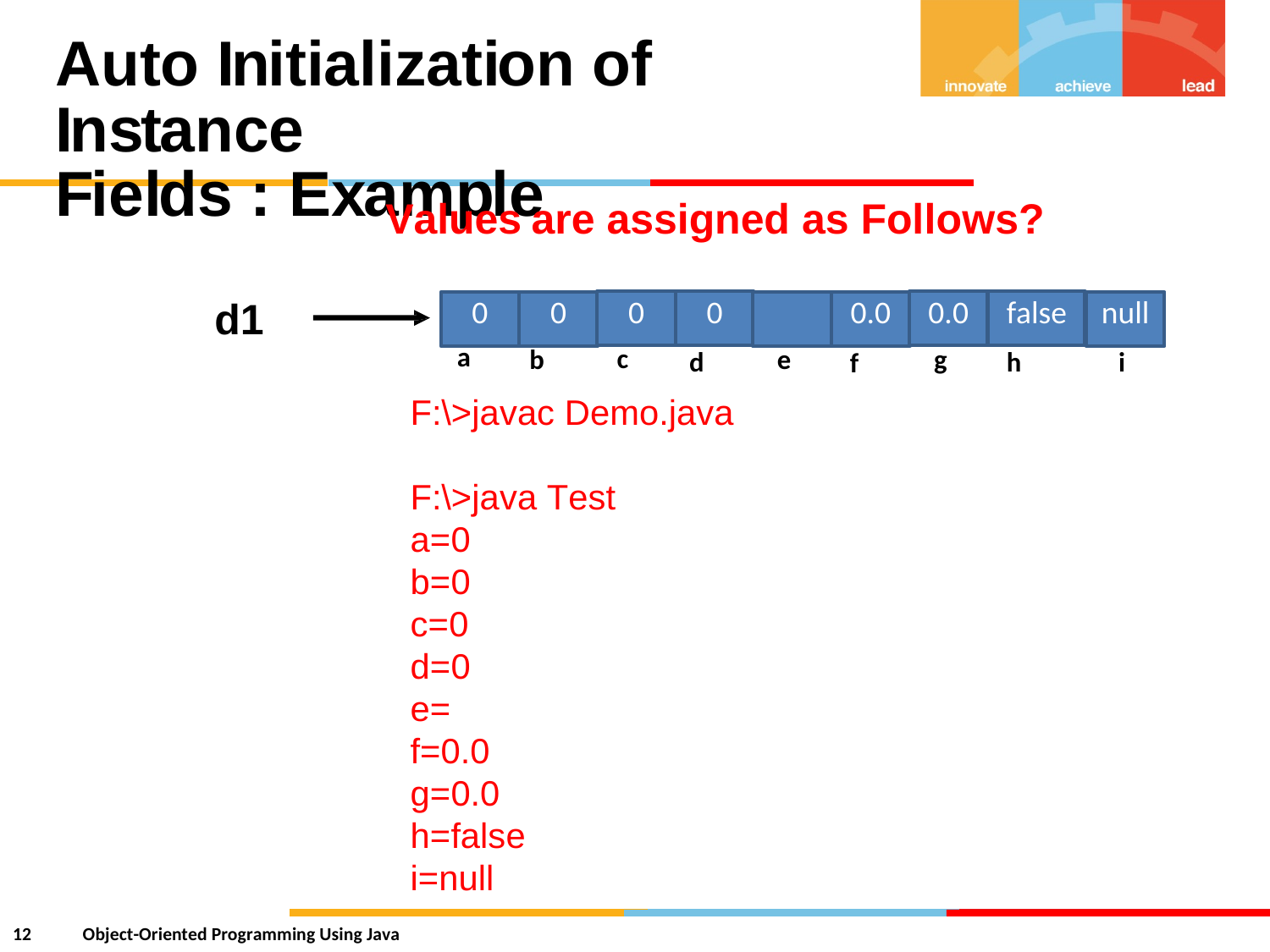

Auto Initialization of Instance
Fields : Example

Values
are assigned as Follows?

0
0
0
0

0.0
0.0
false
null

d1

a
c
g
e
b
d
i
h
f
F:\>javac Demo.java
F:\>java Test
a=0 b=0 c=0 d=0 e= f=0.0 g=0.0
h=false i=null

12
Object-Oriented Programming Using Java